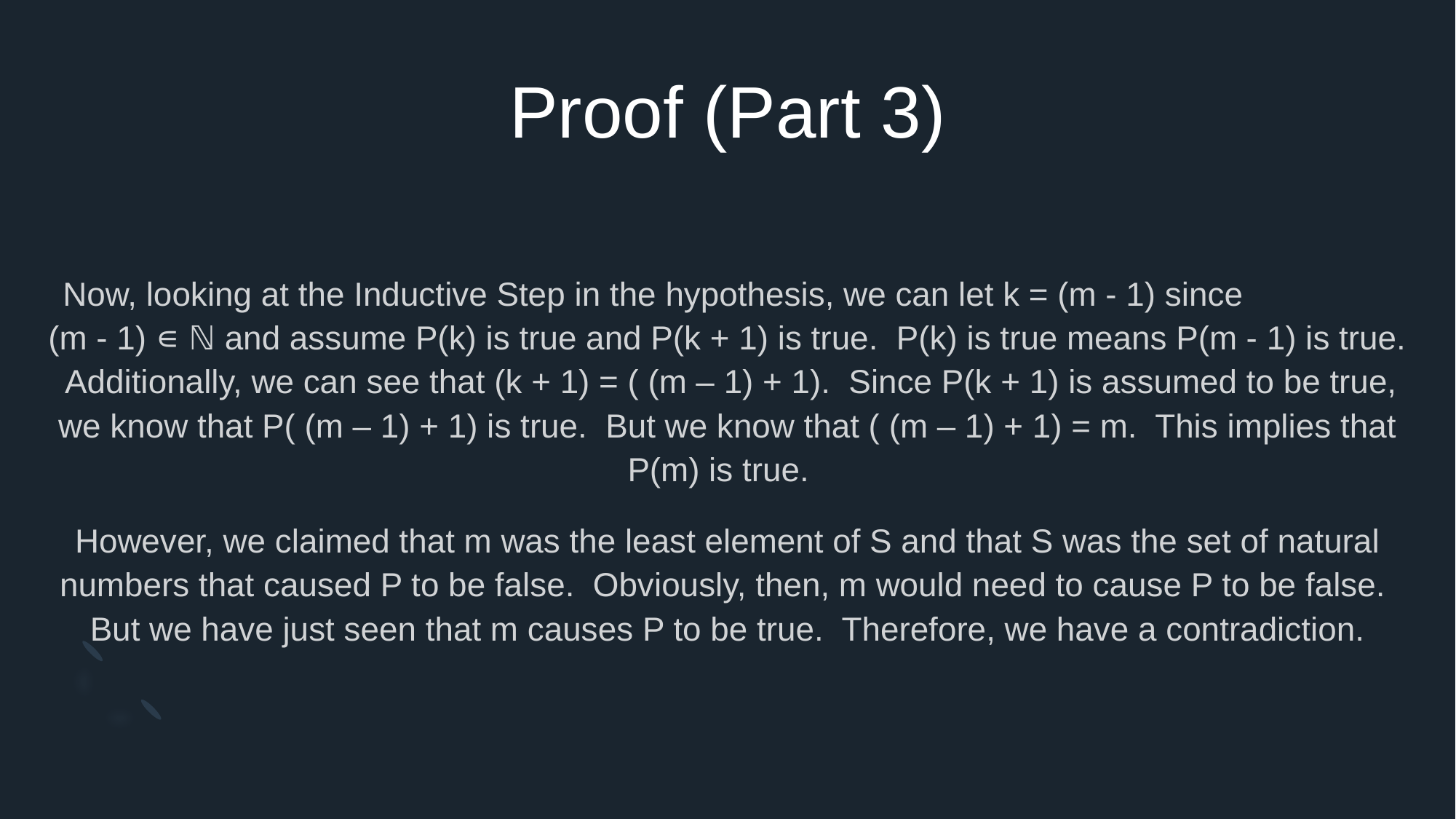

# Proof (Part 3)
Now, looking at the Inductive Step in the hypothesis, we can let k = (m - 1) since                 (m - 1) ∊ ℕ and assume P(k) is true and P(k + 1) is true.  P(k) is true means P(m - 1) is true.  Additionally, we can see that (k + 1) = ( (m – 1) + 1).  Since P(k + 1) is assumed to be true, we know that P( (m – 1) + 1) is true.  But we know that ( (m – 1) + 1) = m.  This implies that P(m) is true.
However, we claimed that m was the least element of S and that S was the set of natural numbers that caused P to be false.  Obviously, then, m would need to cause P to be false.  But we have just seen that m causes P to be true.  Therefore, we have a contradiction.